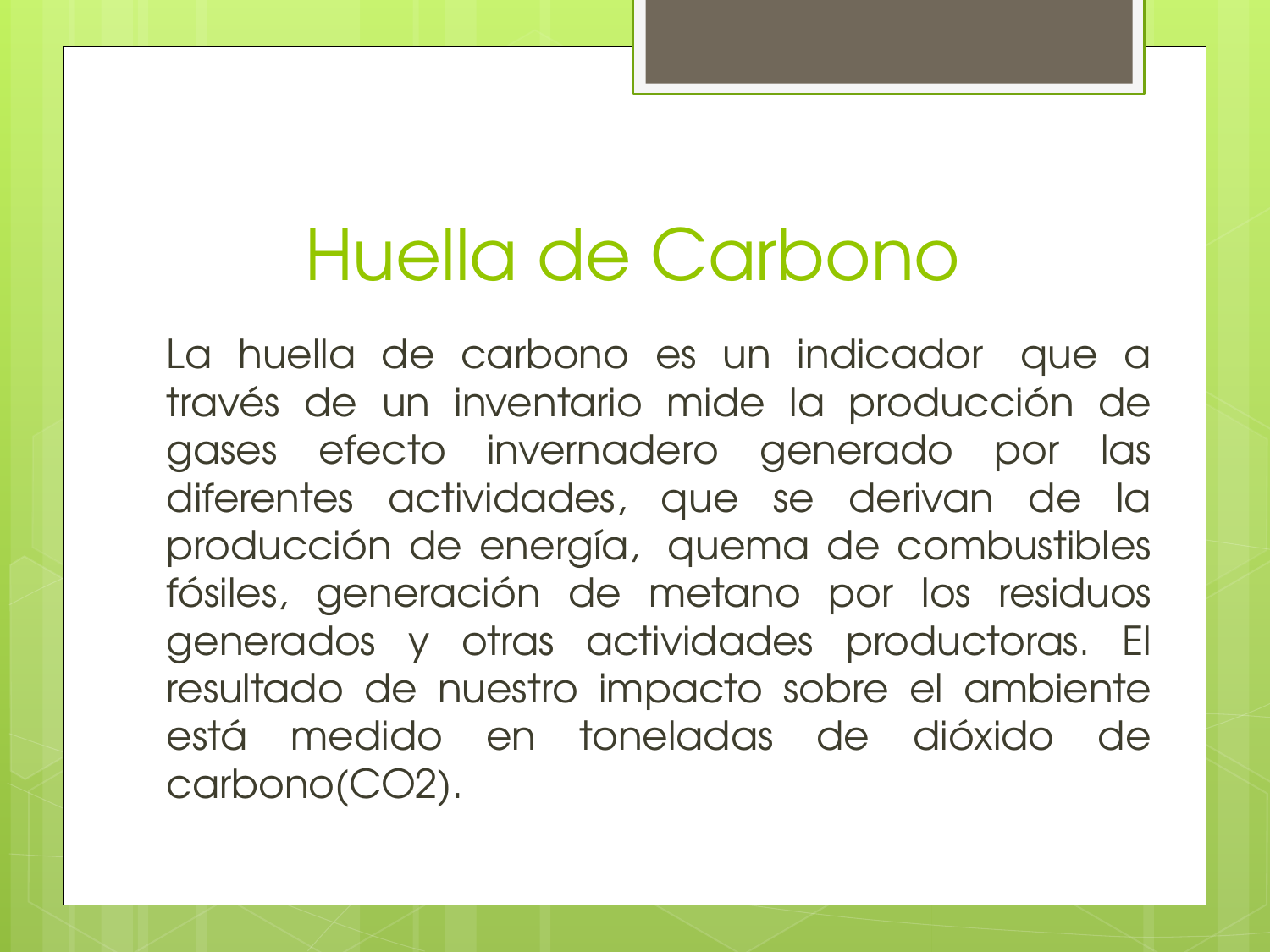

# Huella de Carbono
La huella de carbono es un indicador  que a través de un inventario mide la producción de gases efecto invernadero generado por las diferentes actividades, que se derivan de la producción de energía,  quema de combustibles fósiles, generación de metano por los residuos generados y otras actividades productoras. El resultado de nuestro impacto sobre el ambiente está medido en toneladas de dióxido de carbono(CO2).